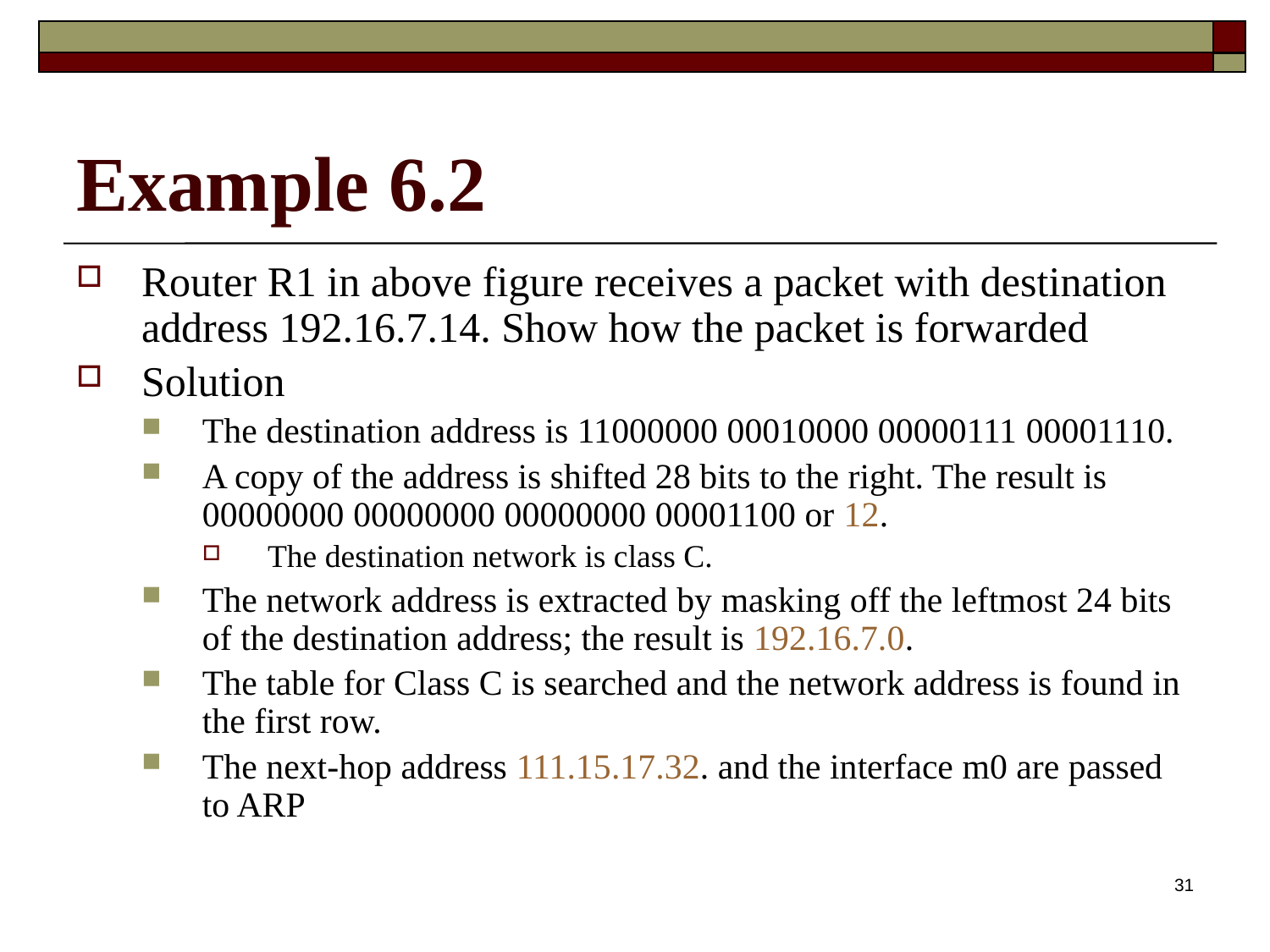

# Example 6.2
Router R1 in above figure receives a packet with destination address 192.16.7.14. Show how the packet is forwarded
Solution
The destination address is 11000000 00010000 00000111 00001110.
A copy of the address is shifted 28 bits to the right. The result is 00000000 00000000 00000000 00001100 or 12.
The destination network is class C.
The network address is extracted by masking off the leftmost 24 bits of the destination address; the result is 192.16.7.0.
The table for Class C is searched and the network address is found in the first row.
The next-hop address 111.15.17.32. and the interface m0 are passed to ARP
31